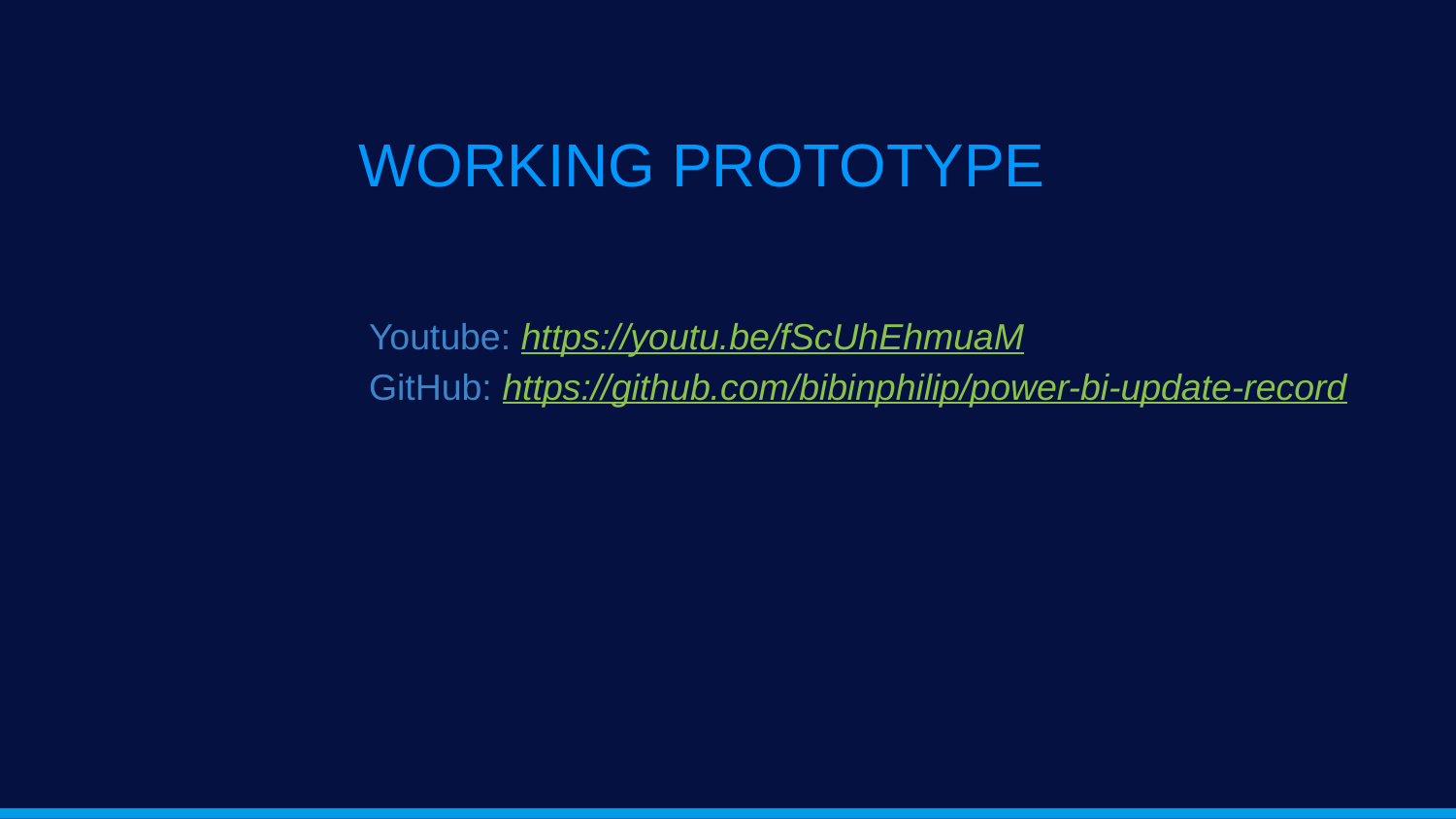

# WORKING PROTOTYPE

Youtube: https://youtu.be/fScUhEhmuaM
GitHub: https://github.com/bibinphilip/power-bi-update-record